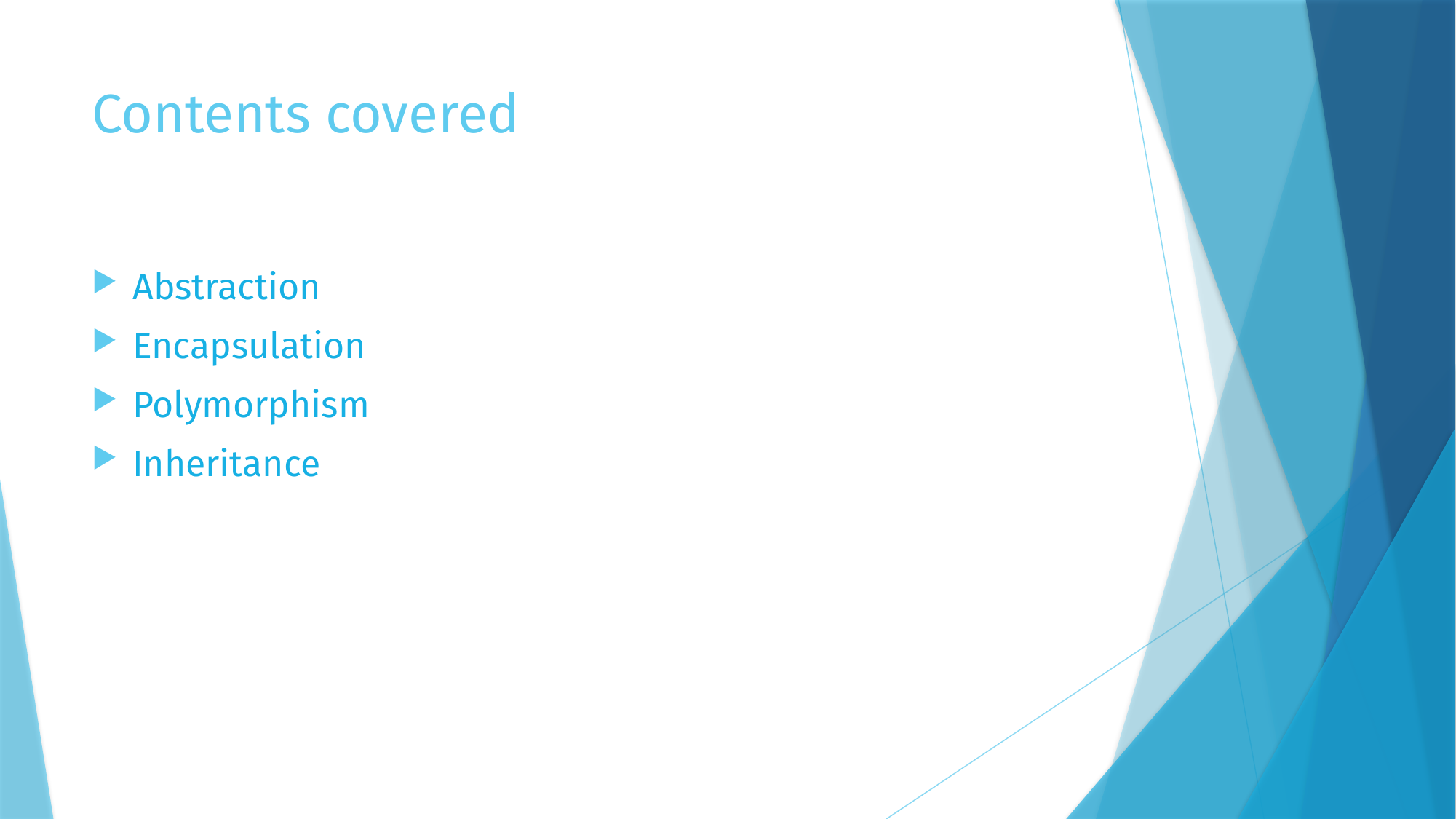

# Contents covered
Abstraction
Encapsulation
Polymorphism
Inheritance